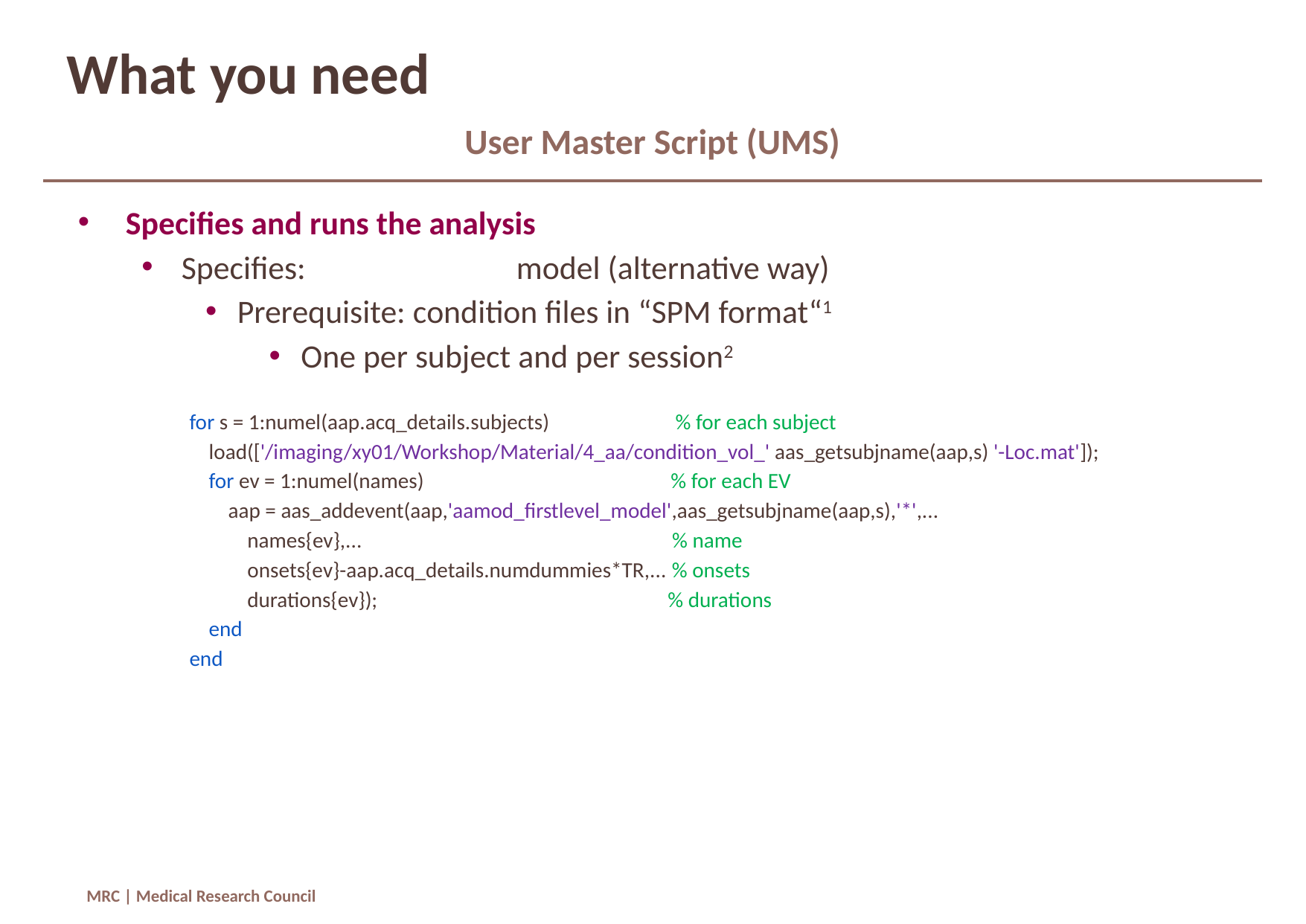

# What you need
User Master Script (UMS)

Specifies and runs the analysis
Specifies: 		model (alternative way)
Prerequisite: condition files in “SPM format“1
One per subject and per session2

for s = 1:numel(aap.acq_details.subjects)                          % for each subject
    load(['/imaging/xy01/Workshop/Material/4_aa/condition_vol_' aas_getsubjname(aap,s) '-Loc.mat']);
    for ev = 1:numel(names)                                                   % for each EV
        aap = aas_addevent(aap,'aamod_firstlevel_model',aas_getsubjname(aap,s),'*',...
            names{ev},...                                                                % name
            onsets{ev}-aap.acq_details.numdummies*TR,... % onsets
            durations{ev});                                                            % durations
    end
end
MRC | Medical Research Council